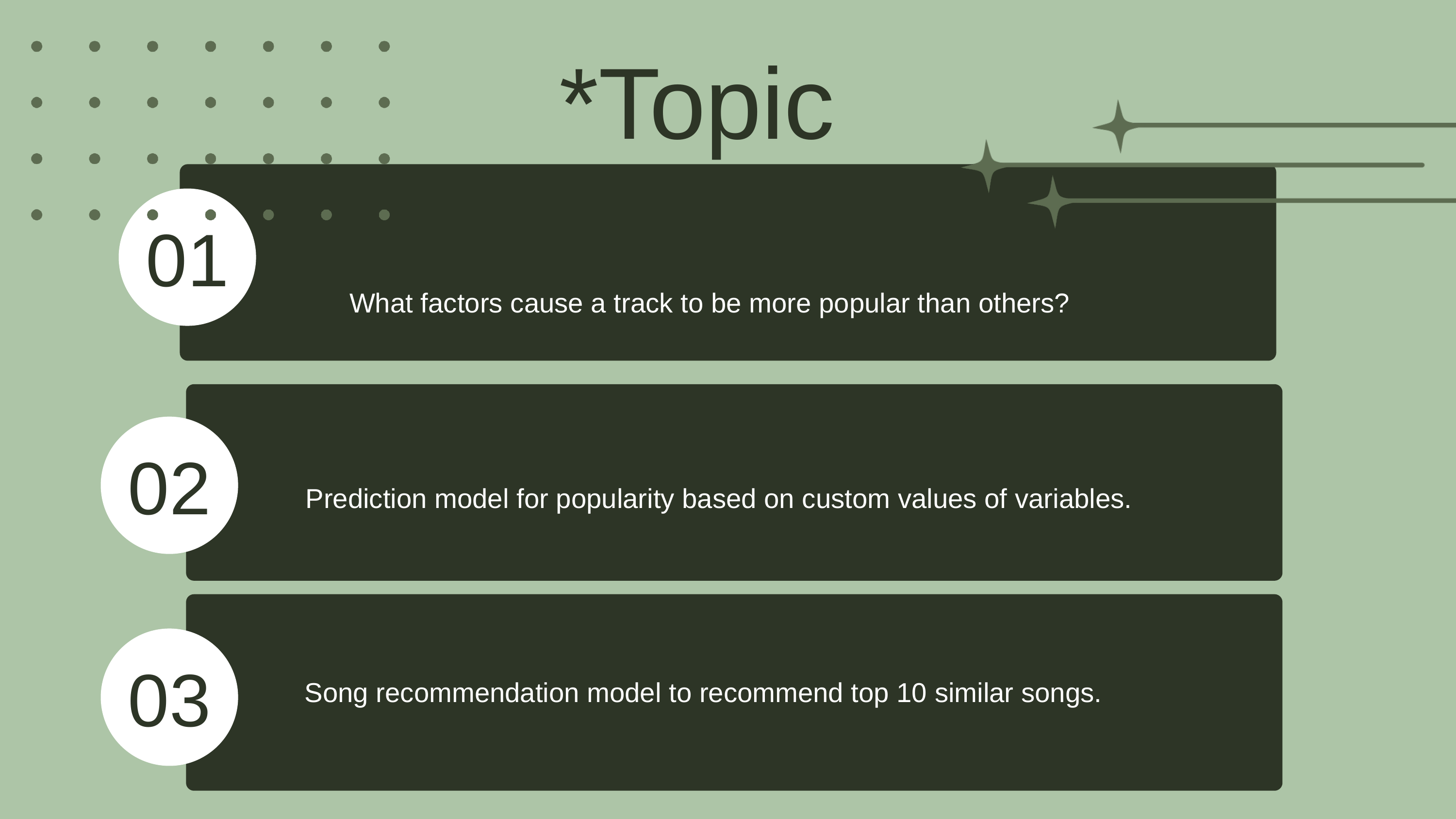

*Topic

01
What factors cause a track to be more popular than others?

02
Prediction model for popularity based on custom values of variables.

03
Song recommendation model to recommend top 10 similar songs.